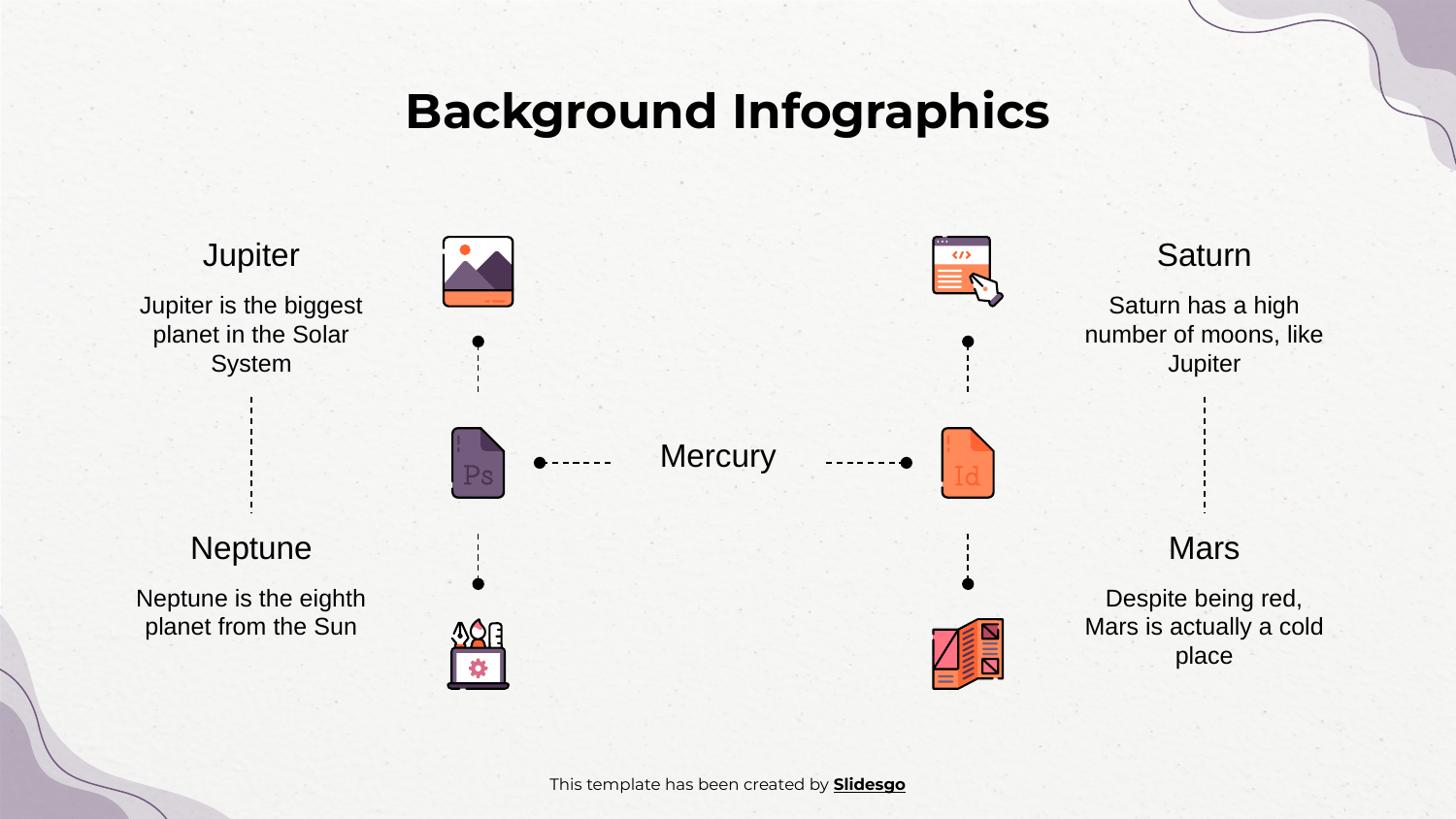

# Background Infographics
Jupiter
Saturn

Saturn has a high number of moons, like Jupiter
Jupiter is the biggest planet in the Solar System

Mercury

Neptune
Mars
Neptune is the eighth planet from the Sun
Despite being red, Mars is actually a cold place

This template has been created by Slidesgo